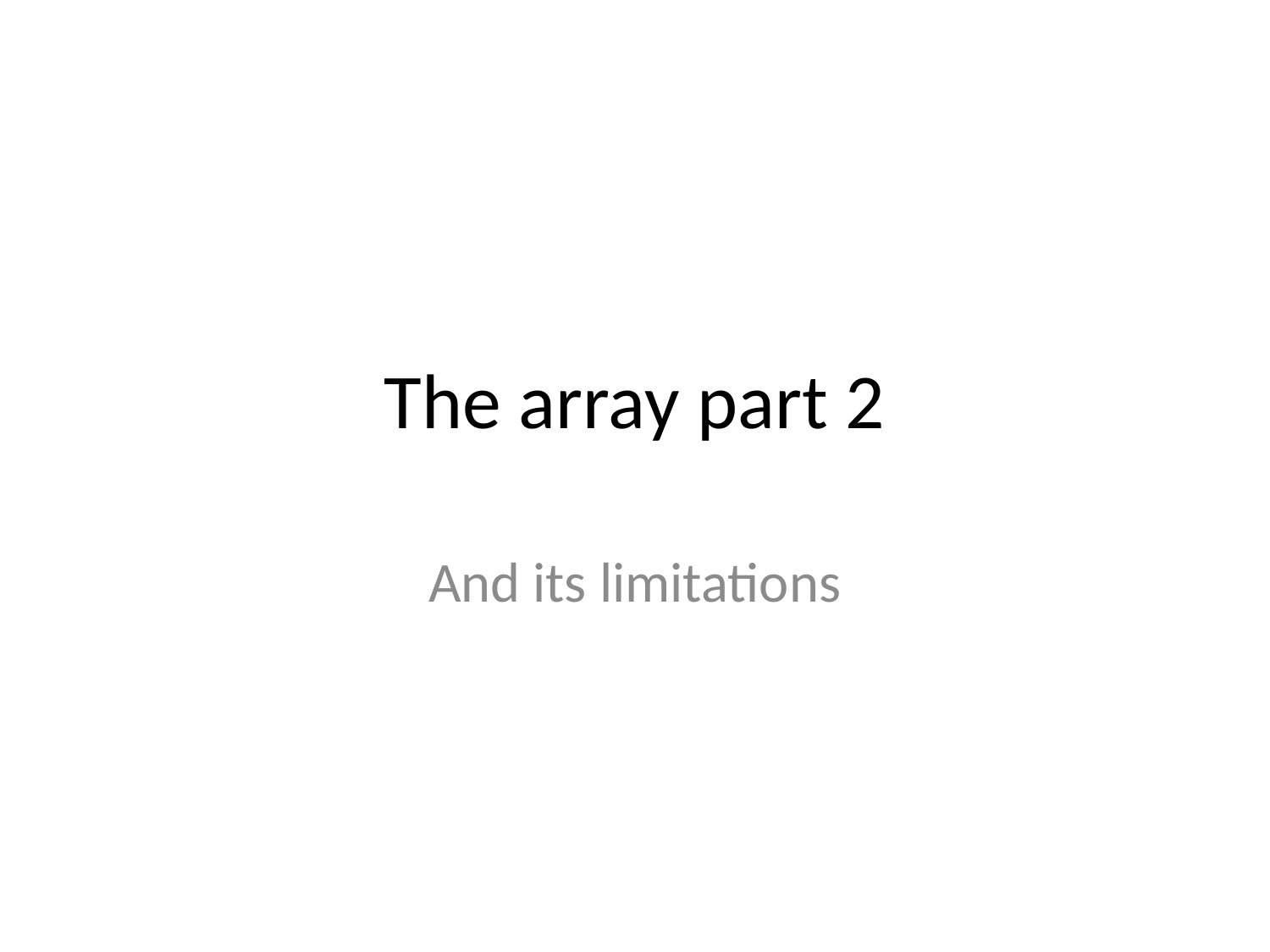

# The array part 2
And its limitations